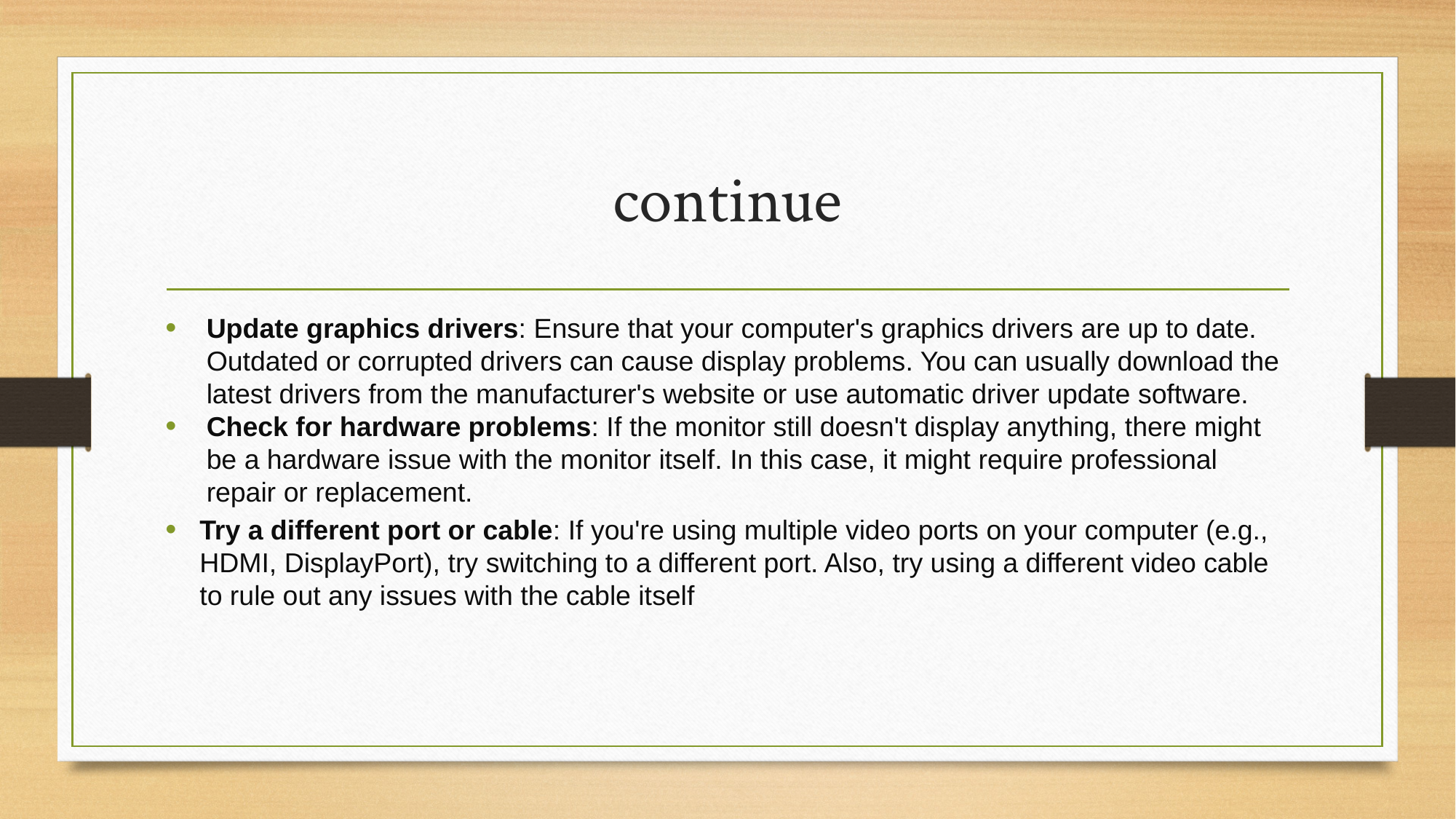

# continue
Update graphics drivers: Ensure that your computer's graphics drivers are up to date. Outdated or corrupted drivers can cause display problems. You can usually download the latest drivers from the manufacturer's website or use automatic driver update software.
Check for hardware problems: If the monitor still doesn't display anything, there might be a hardware issue with the monitor itself. In this case, it might require professional repair or replacement.
Try a different port or cable: If you're using multiple video ports on your computer (e.g., HDMI, DisplayPort), try switching to a different port. Also, try using a different video cable to rule out any issues with the cable itself